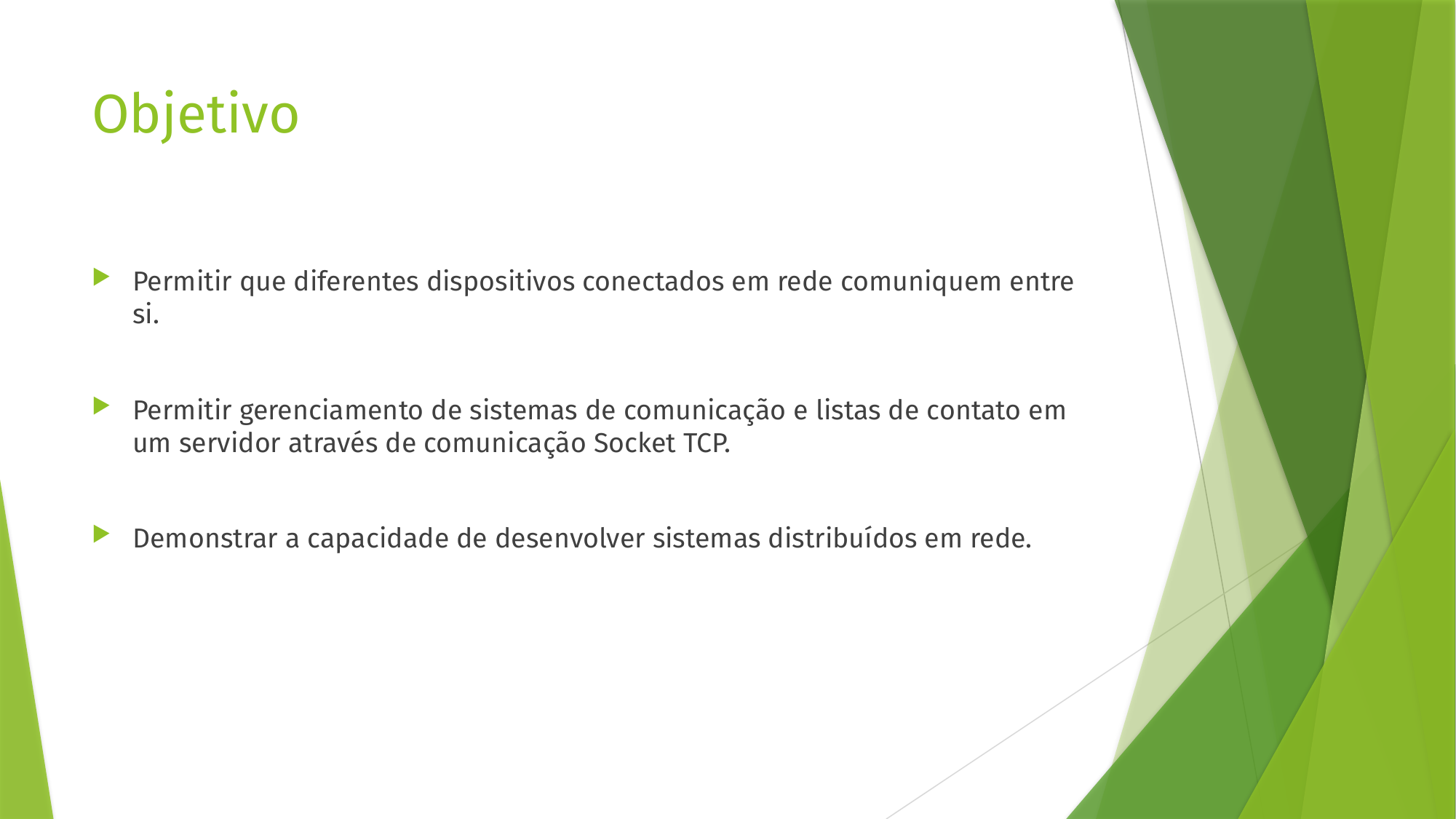

# Objetivo
Permitir que diferentes dispositivos conectados em rede comuniquem entre si.

Permitir gerenciamento de sistemas de comunicação e listas de contato em um servidor através de comunicação Socket TCP.

Demonstrar a capacidade de desenvolver sistemas distribuídos em rede.